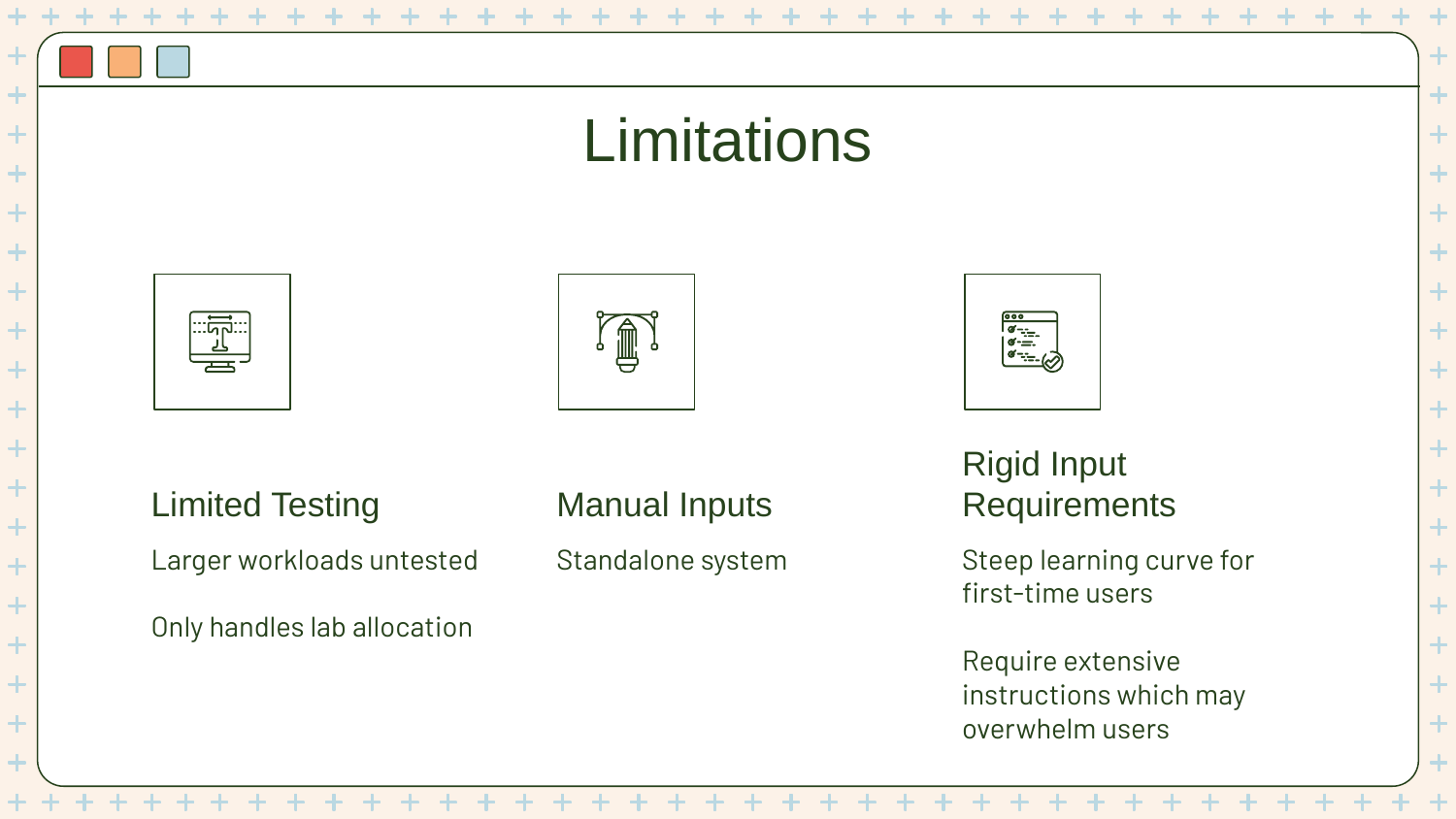

# Limitations

Limited Testing
Manual Inputs
Rigid Input Requirements
Larger workloads untested

Only handles lab allocation
Standalone system
Steep learning curve for first-time users

Require extensive instructions which may overwhelm users